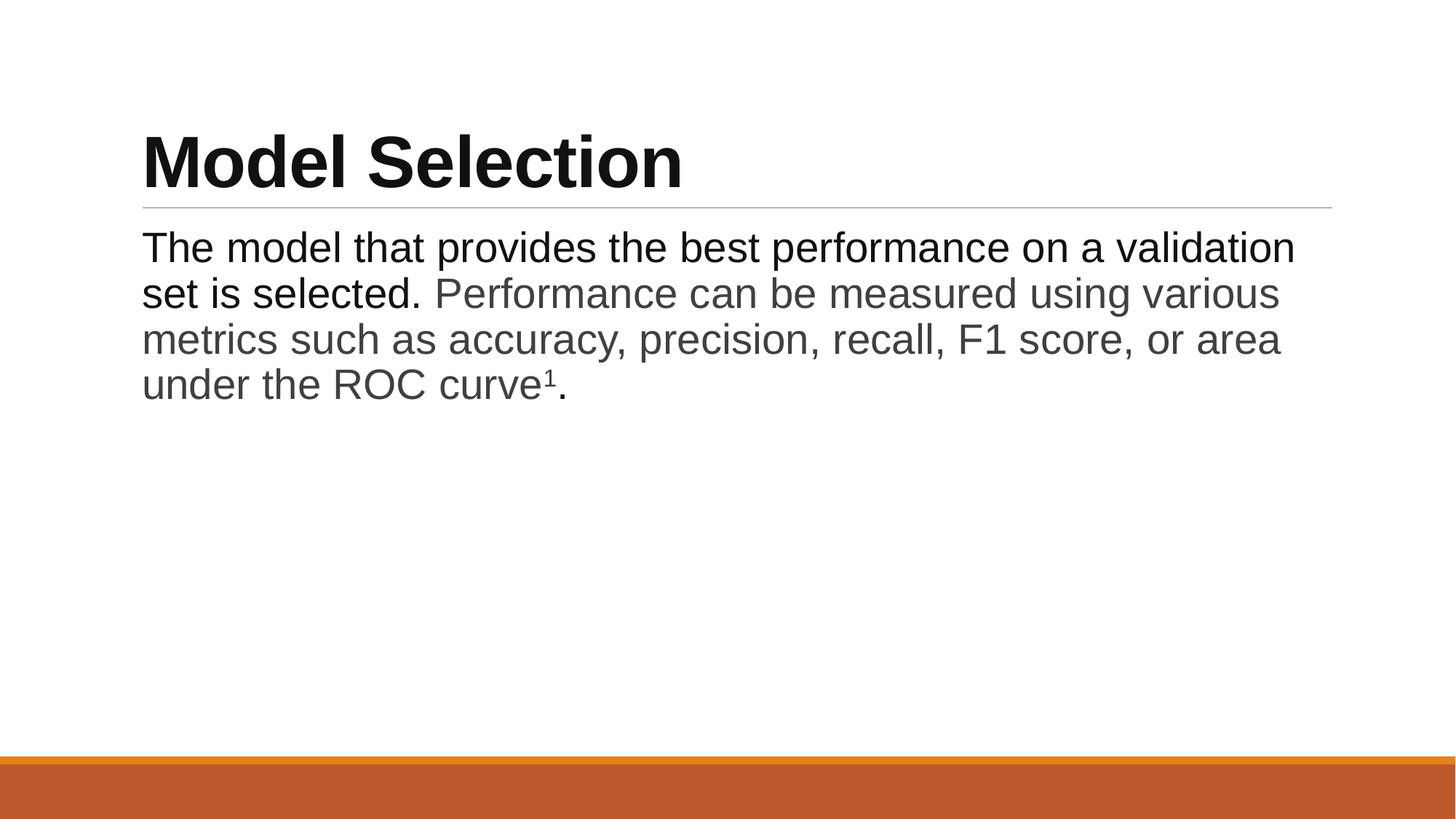

# Model Selection
The model that provides the best performance on a validation set is selected. Performance can be measured using various metrics such as accuracy, precision, recall, F1 score, or area under the ROC curve1.